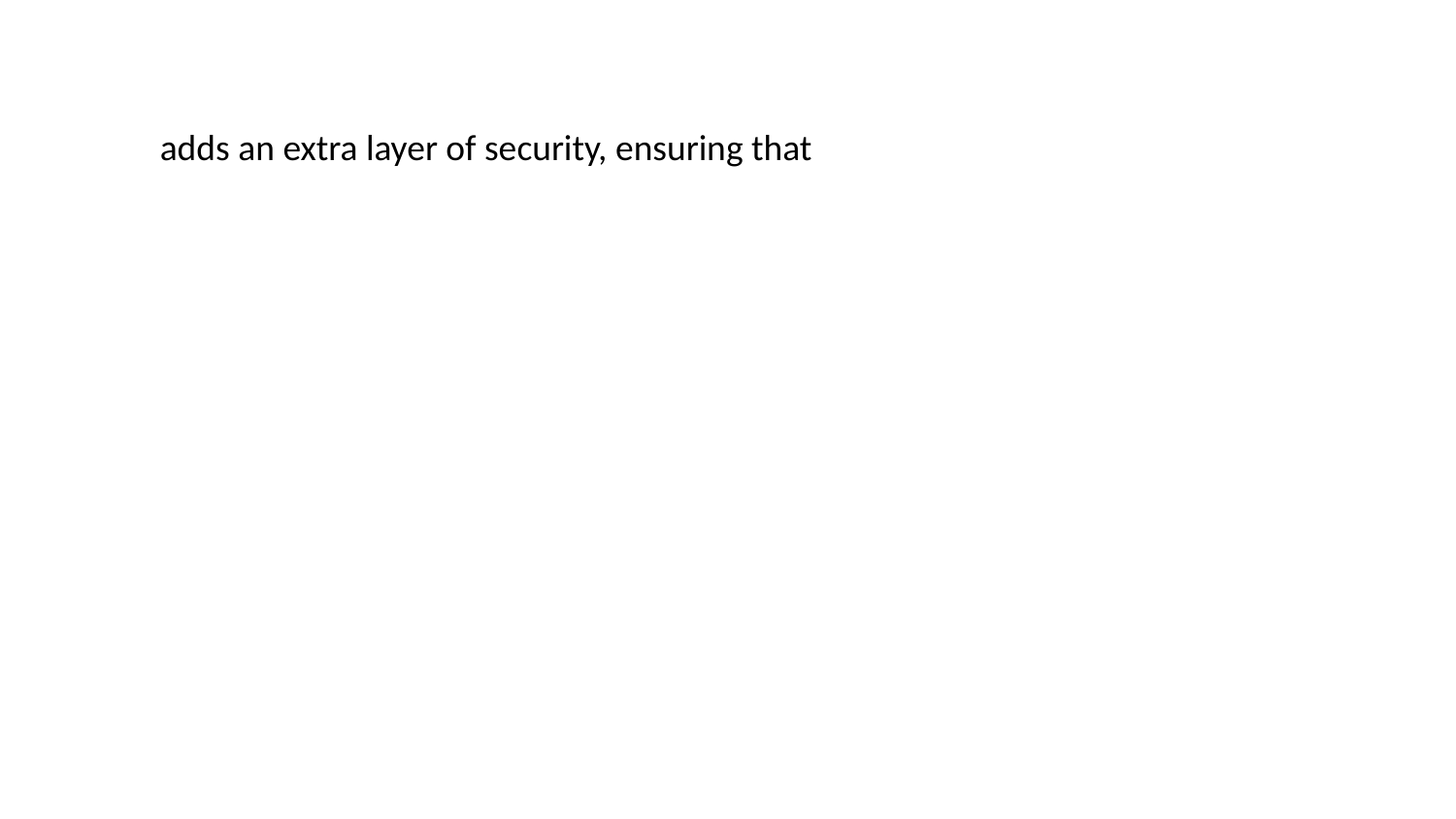

adds an extra layer of security, ensuring that